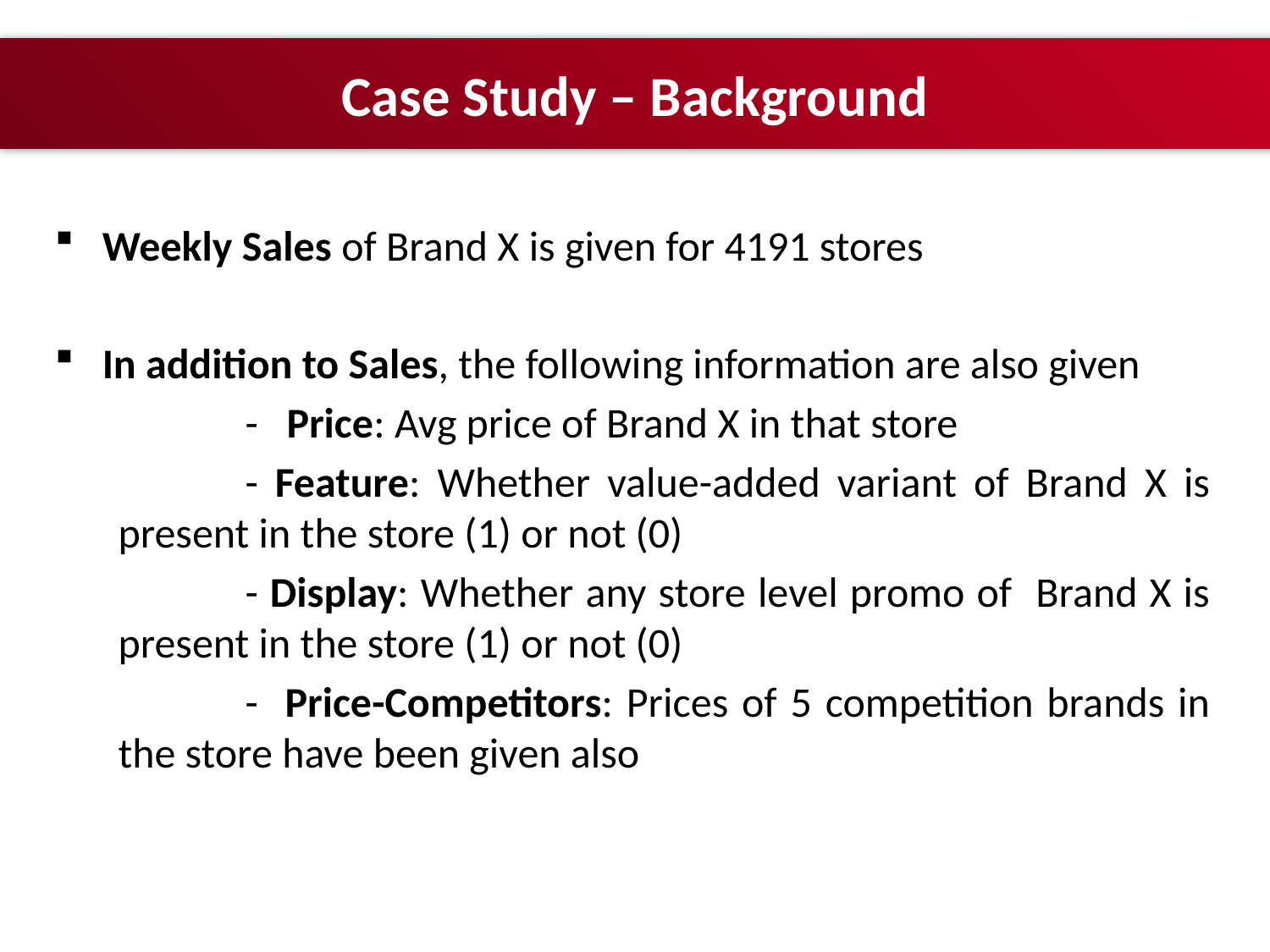

# Case Study – Background
Weekly Sales of Brand X is given for 4191 stores

In addition to Sales, the following information are also given
	-   Price: Avg price of Brand X in that store
	- Feature: Whether value-added variant of Brand X is present in the store (1) or not (0)
	- Display: Whether any store level promo of  Brand X is present in the store (1) or not (0)
	-  Price-Competitors: Prices of 5 competition brands in the store have been given also